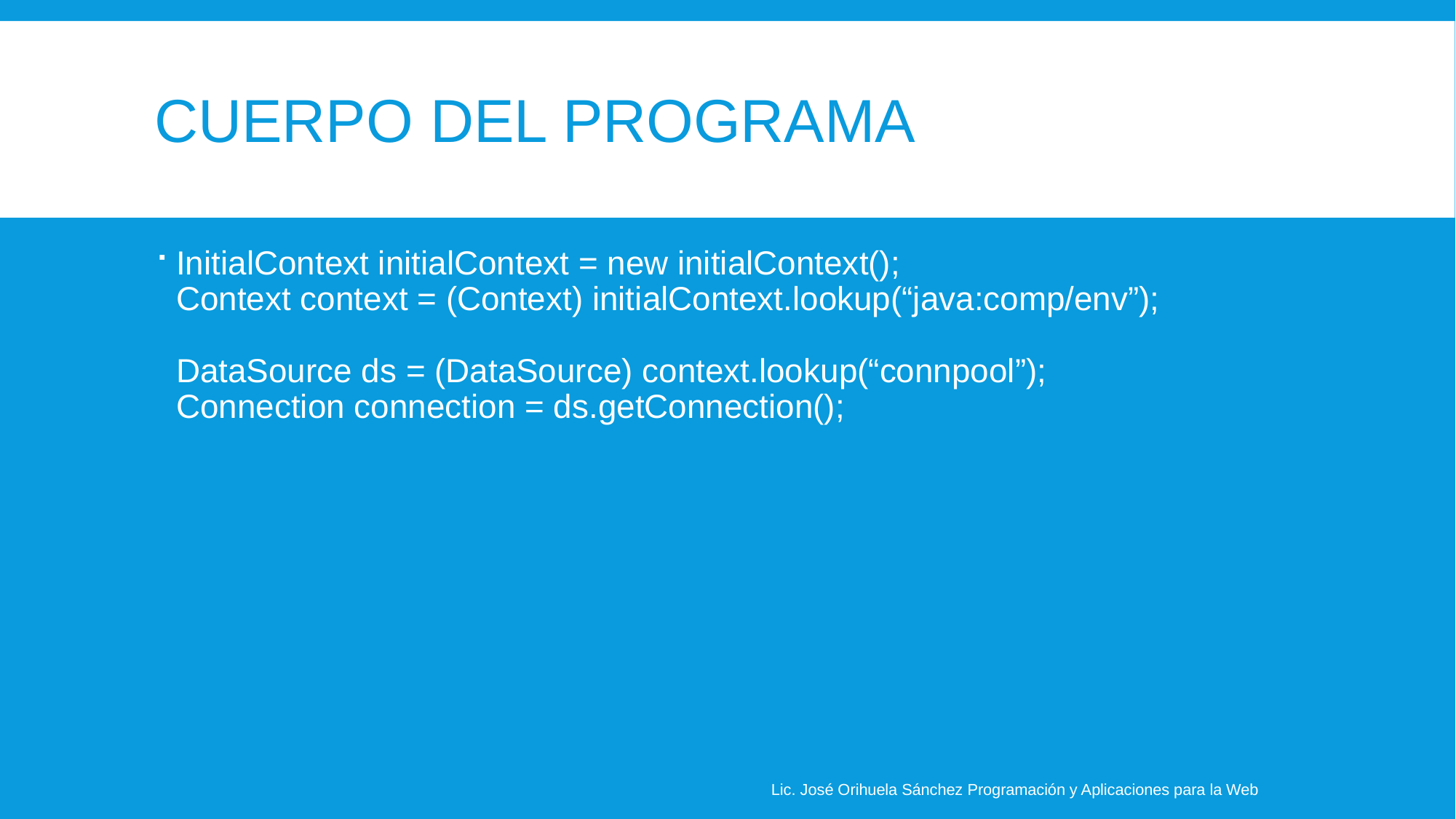

# Cuerpo del Programa
InitialContext initialContext = new initialContext();
Context context = (Context) initialContext.lookup(“java:comp/env”);
DataSource ds = (DataSource) context.lookup(“connpool”);
Connection connection = ds.getConnection();
Lic. José Orihuela Sánchez Programación y Aplicaciones para la Web